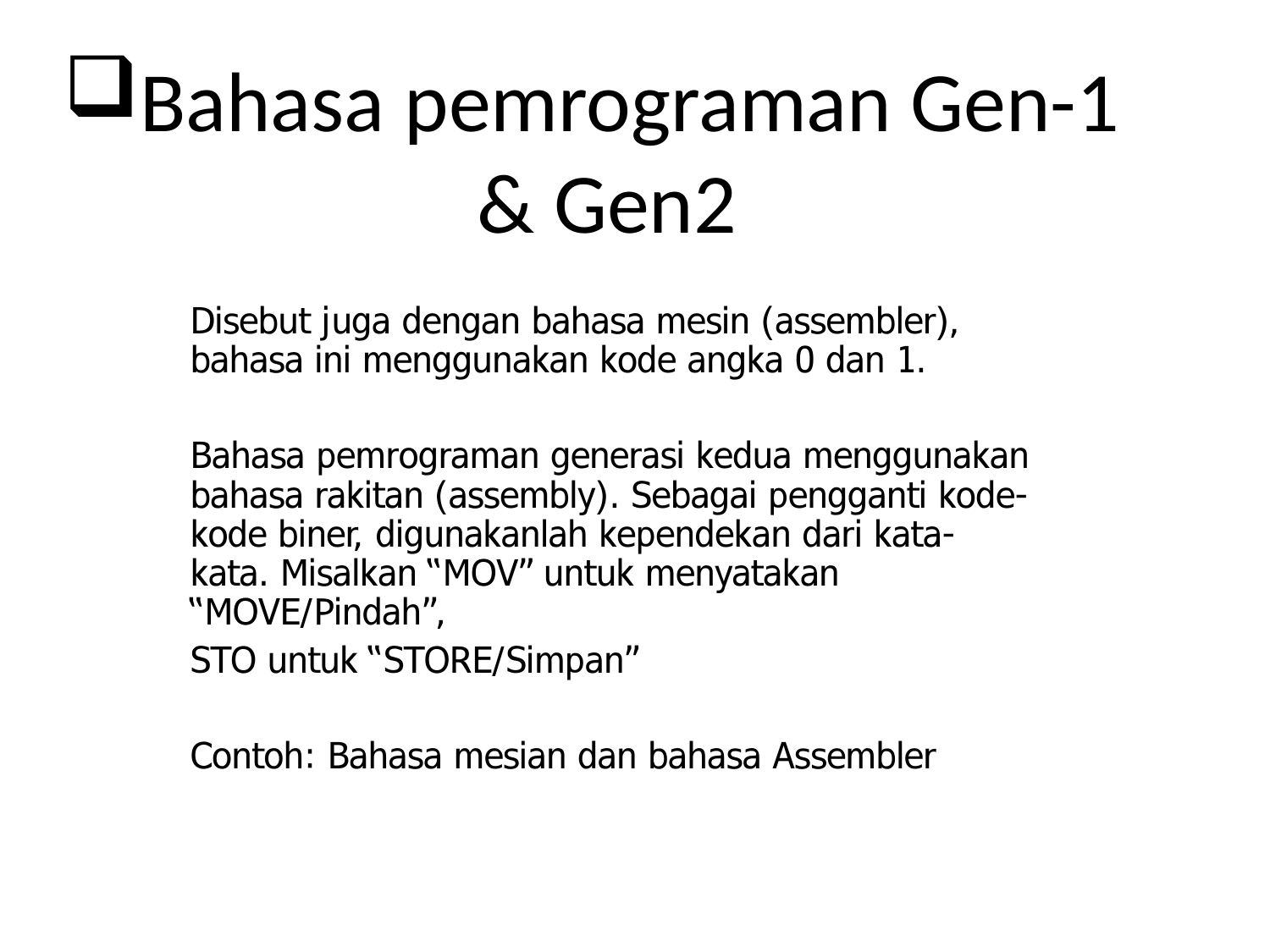

# Bahasa pemrograman Gen-1 & Gen2
Disebut juga dengan bahasa mesin (assembler), bahasa ini menggunakan kode angka 0 dan 1.

Bahasa pemrograman generasi kedua menggunakan bahasa rakitan (assembly). Sebagai pengganti kode-kode biner, digunakanlah kependekan dari kata-kata. Misalkan “MOV” untuk menyatakan “MOVE/Pindah”,
STO untuk “STORE/Simpan”

Contoh: Bahasa mesian dan bahasa Assembler